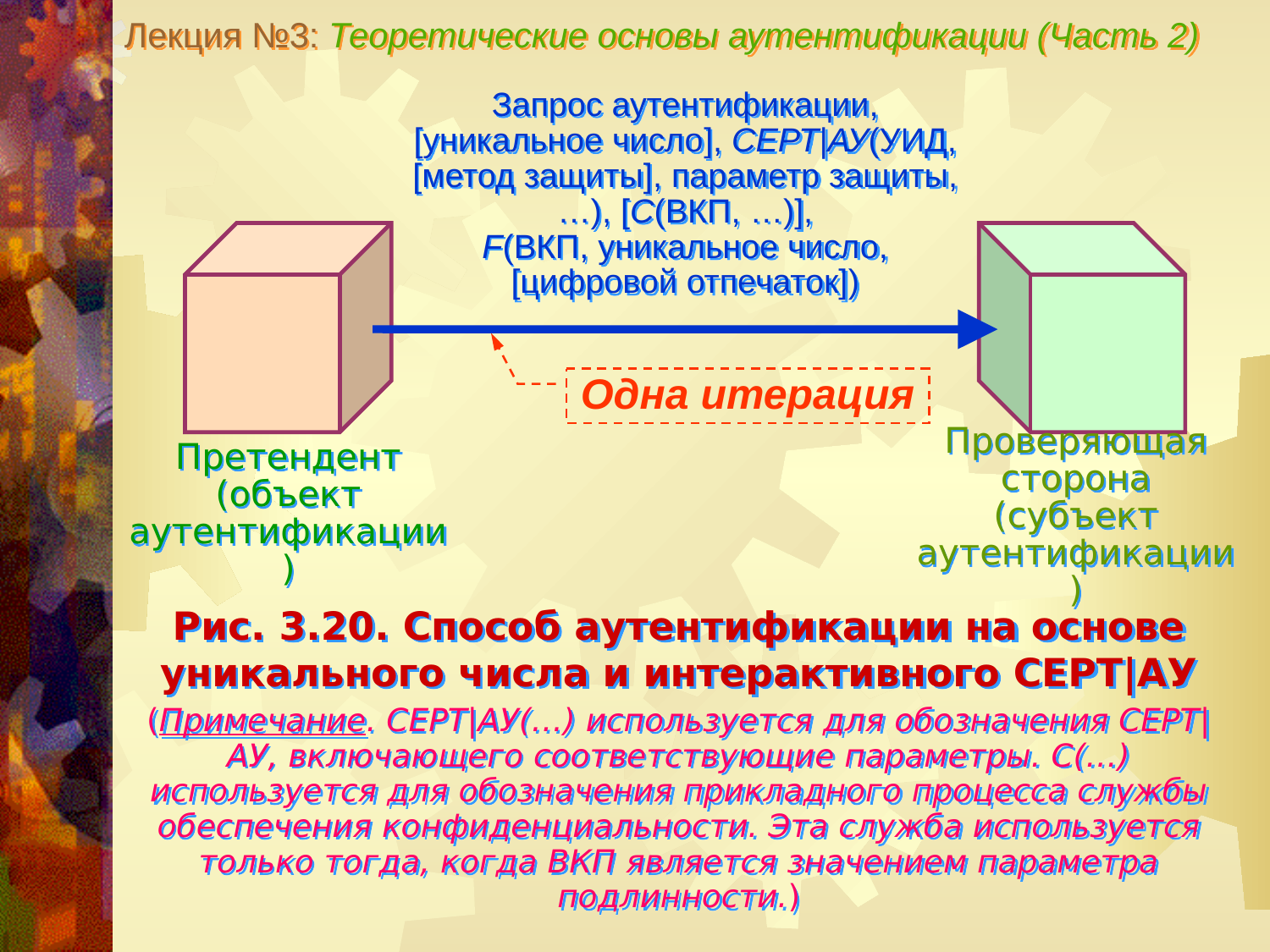

Лекция №3: Теоретические основы аутентификации (Часть 2)
Запрос аутентификации, [уникальное число], СЕРТ|АУ(УИД, [метод защиты], параметр защиты, …), [С(ВКП, …)],
F(ВКП, уникальное число, [цифровой отпечаток])

Одна итерация
Проверяющая сторона
(субъект аутентификации)
Претендент
(объект аутентификации)
Рис. 3.20. Способ аутентификации на основе уникального числа и интерактивного СЕРТ|АУ
(Примечание. СЕРТ|АУ(…) используется для обозначения СЕРТ|АУ, включающего соответствующие параметры. С(…) используется для обозначения прикладного процесса службы обеспечения конфиденциальности. Эта служба используется только тогда, когда ВКП является значением параметра подлинности.)